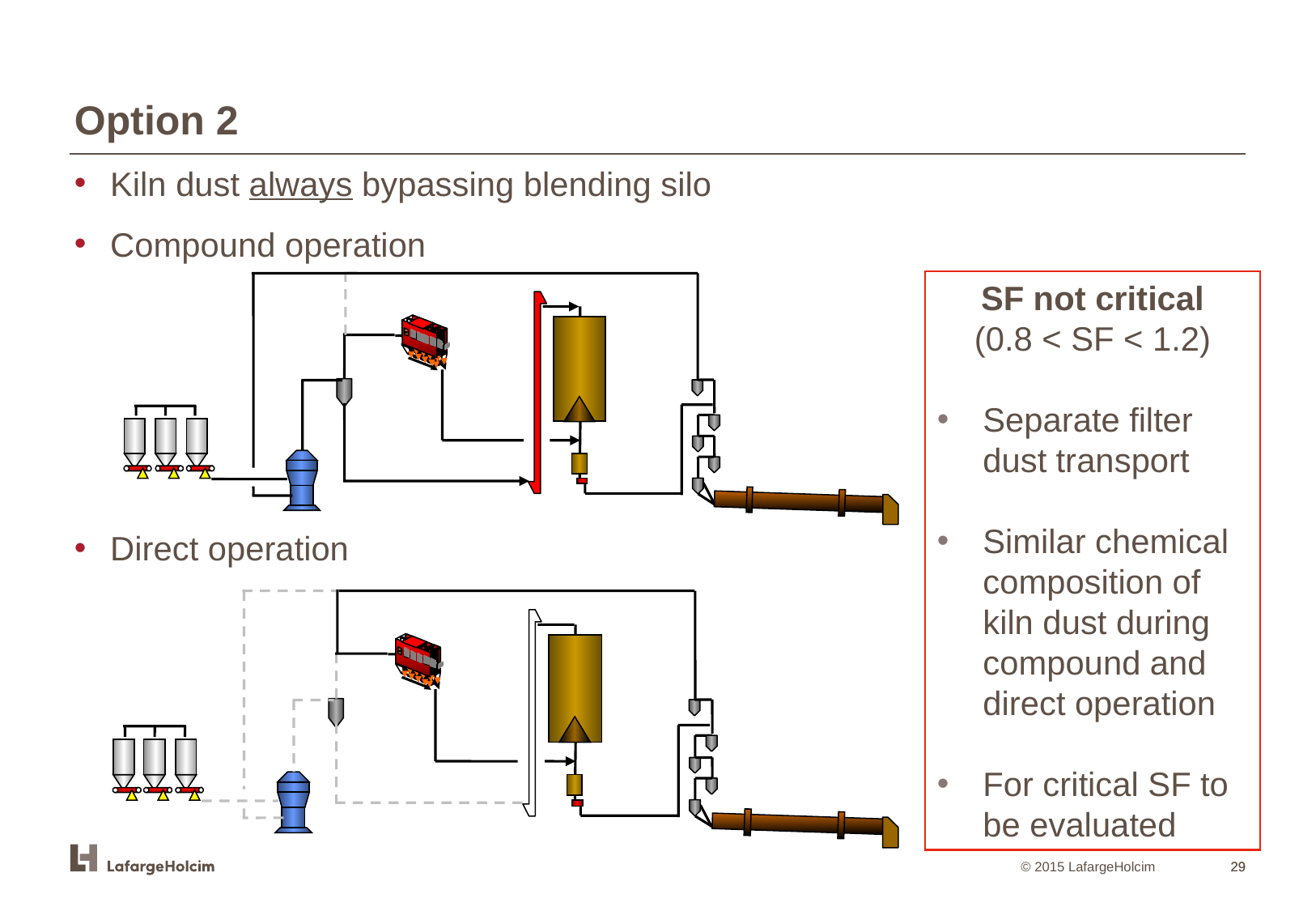

Option 2
Kiln dust always bypassing blending silo
Compound operation

Direct operation
SF not critical
(0.8 < SF < 1.2)

Separate filter dust transport

Similar chemical composition of kiln dust during compound and direct operation

For critical SF to be evaluated

29
29